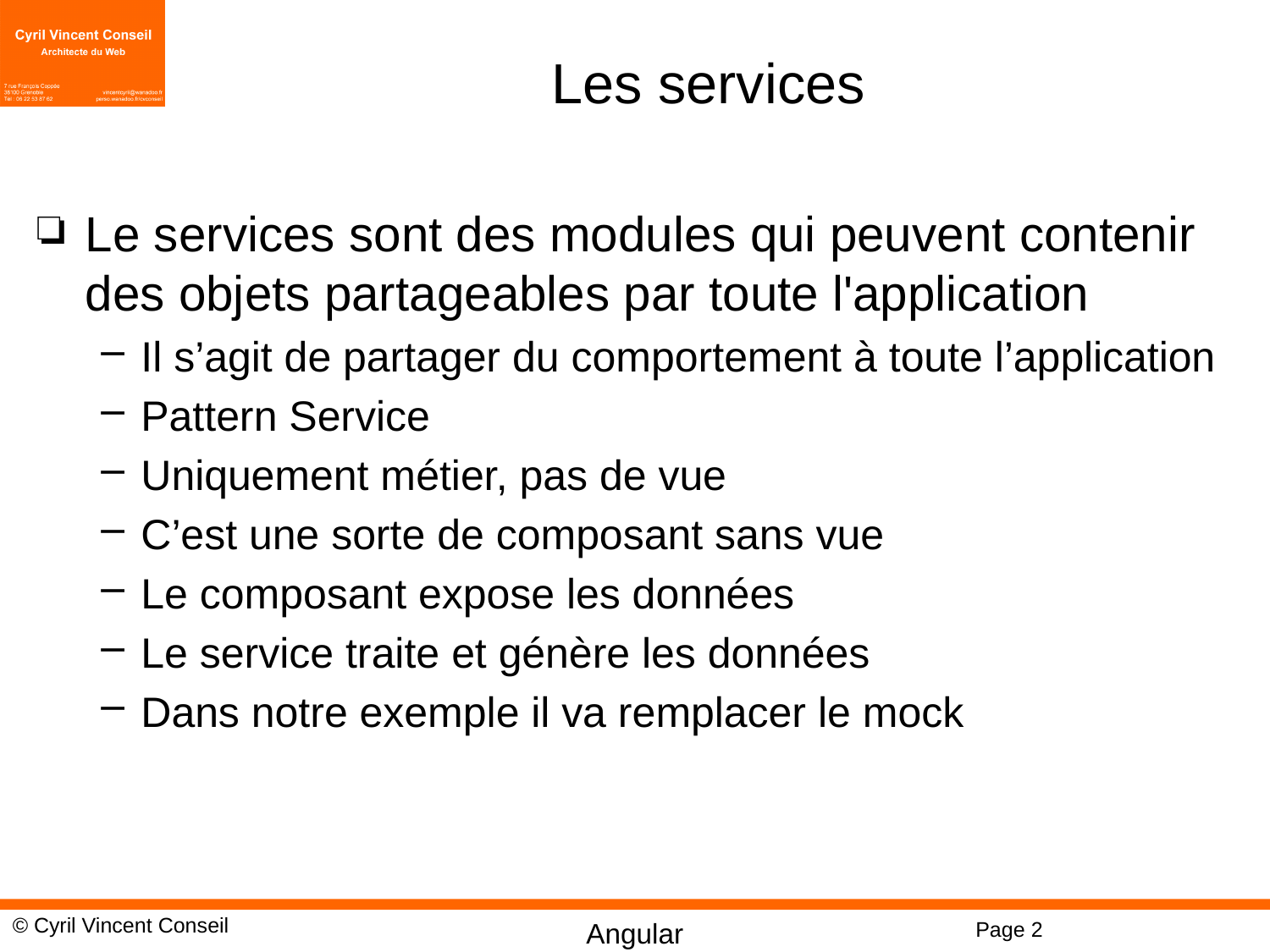

# Les services
Le services sont des modules qui peuvent contenir des objets partageables par toute l'application
Il s’agit de partager du comportement à toute l’application
Pattern Service
Uniquement métier, pas de vue
C’est une sorte de composant sans vue
Le composant expose les données
Le service traite et génère les données
Dans notre exemple il va remplacer le mock